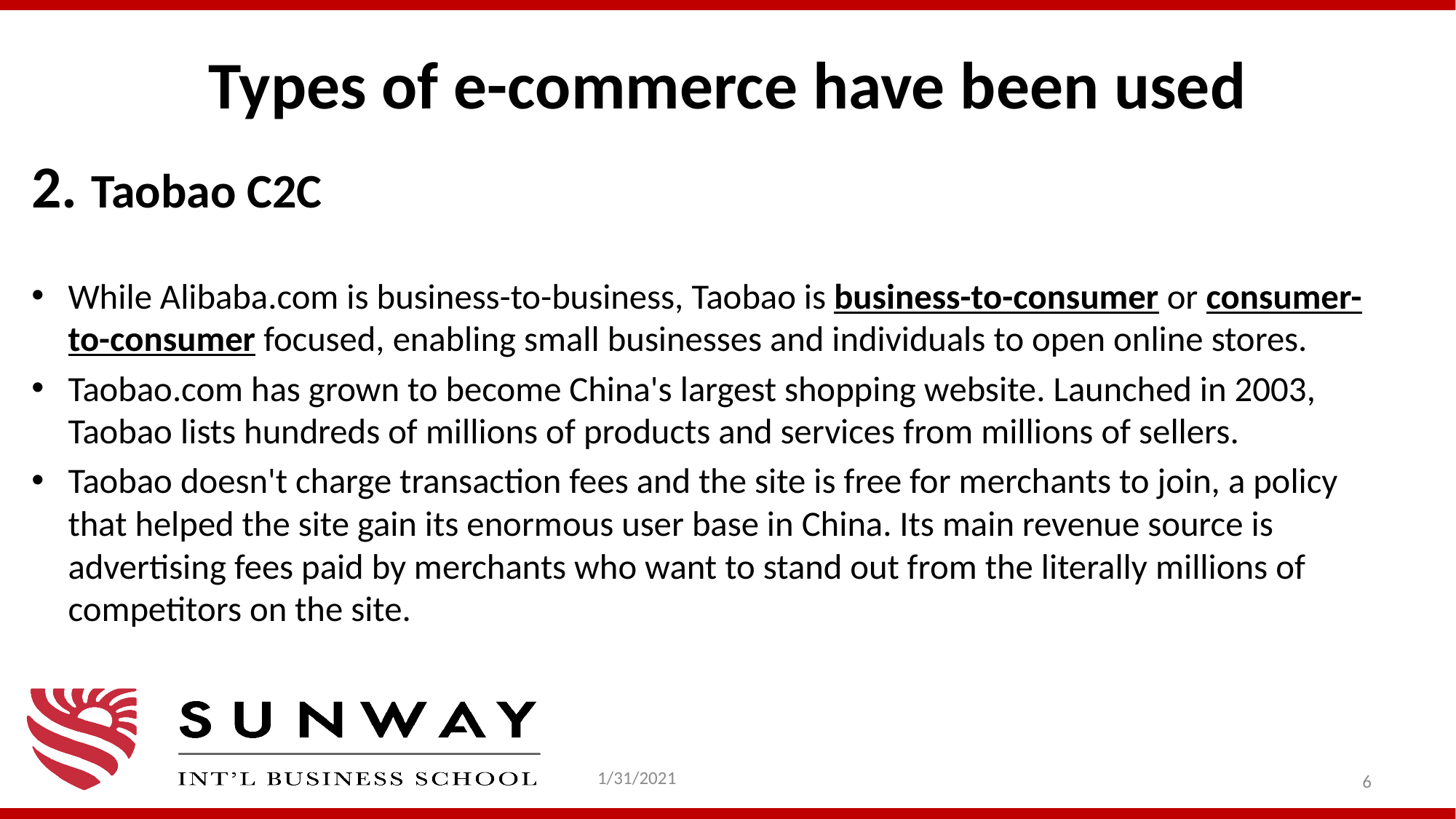

# Types of e-commerce have been used
2. Taobao C2C

While Alibaba.com is business-to-business, Taobao is business-to-consumer or consumer-to-consumer focused, enabling small businesses and individuals to open online stores.
Taobao.com has grown to become China's largest shopping website. Launched in 2003, Taobao lists hundreds of millions of products and services from millions of sellers.
Taobao doesn't charge transaction fees and the site is free for merchants to join, a policy that helped the site gain its enormous user base in China. Its main revenue source is advertising fees paid by merchants who want to stand out from the literally millions of competitors on the site.
1/31/2021
6